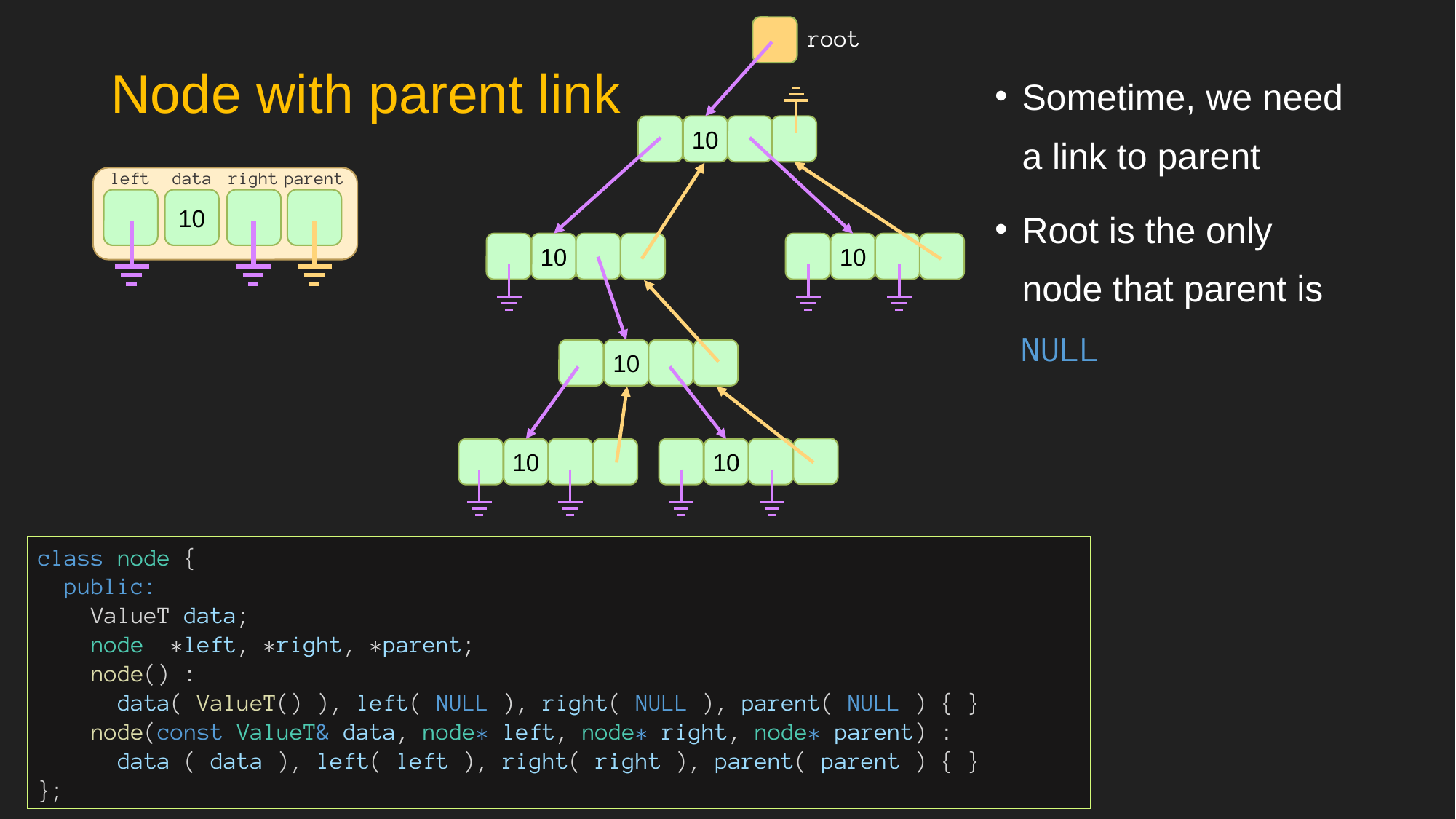

root
# Node with parent link
Sometime, we need a link to parent
Root is the only node that parent is NULL

10

data
right
parent
left

10

10

10

10

10

10

class node {
  public:
    ValueT data;
    node  *left, *right, *parent;
    node() :
      data( ValueT() ), left( NULL ), right( NULL ), parent( NULL ) { }
    node(const ValueT& data, node* left, node* right, node* parent) :
      data ( data ), left( left ), right( right ), parent( parent ) { }
};